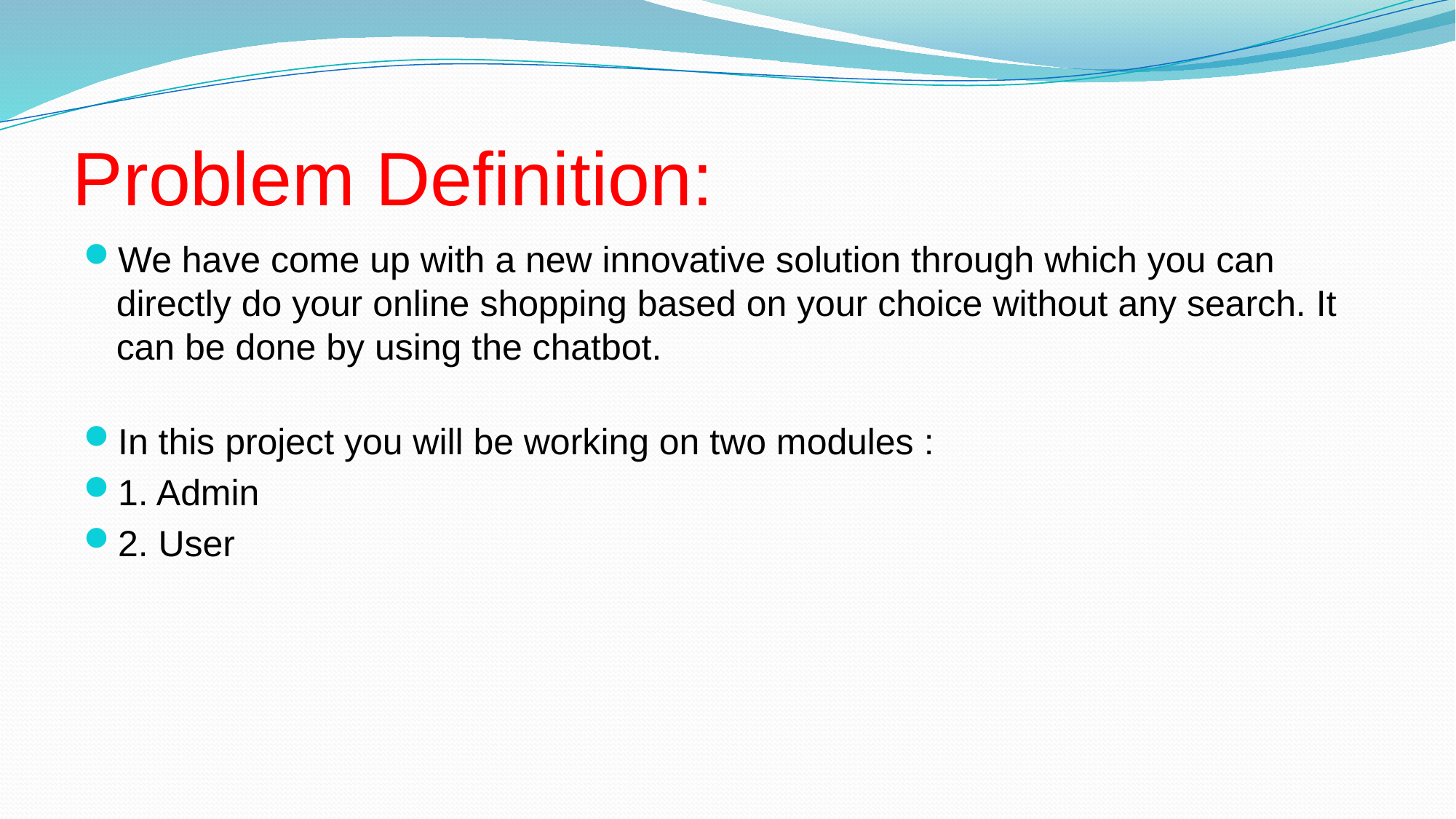

# Problem Definition:
We have come up with a new innovative solution through which you can directly do your online shopping based on your choice without any search. It can be done by using the chatbot.
In this project you will be working on two modules :
1. Admin
2. User